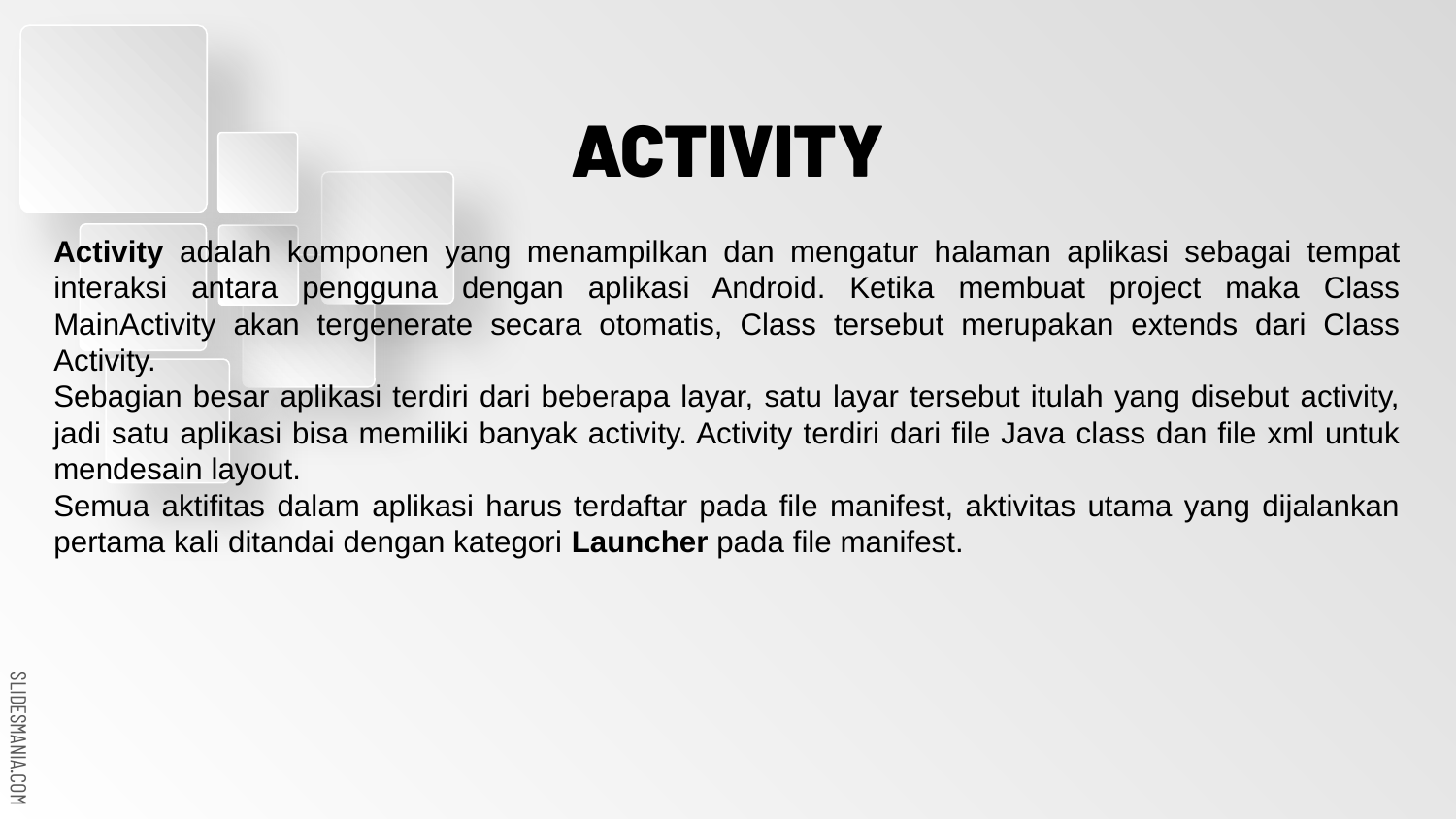

# ACTIVITY
Activity adalah komponen yang menampilkan dan mengatur halaman aplikasi sebagai tempat interaksi antara pengguna dengan aplikasi Android. Ketika membuat project maka Class MainActivity akan tergenerate secara otomatis, Class tersebut merupakan extends dari Class Activity.
Sebagian besar aplikasi terdiri dari beberapa layar, satu layar tersebut itulah yang disebut activity, jadi satu aplikasi bisa memiliki banyak activity. Activity terdiri dari file Java class dan file xml untuk mendesain layout.
Semua aktifitas dalam aplikasi harus terdaftar pada file manifest, aktivitas utama yang dijalankan pertama kali ditandai dengan kategori Launcher pada file manifest.